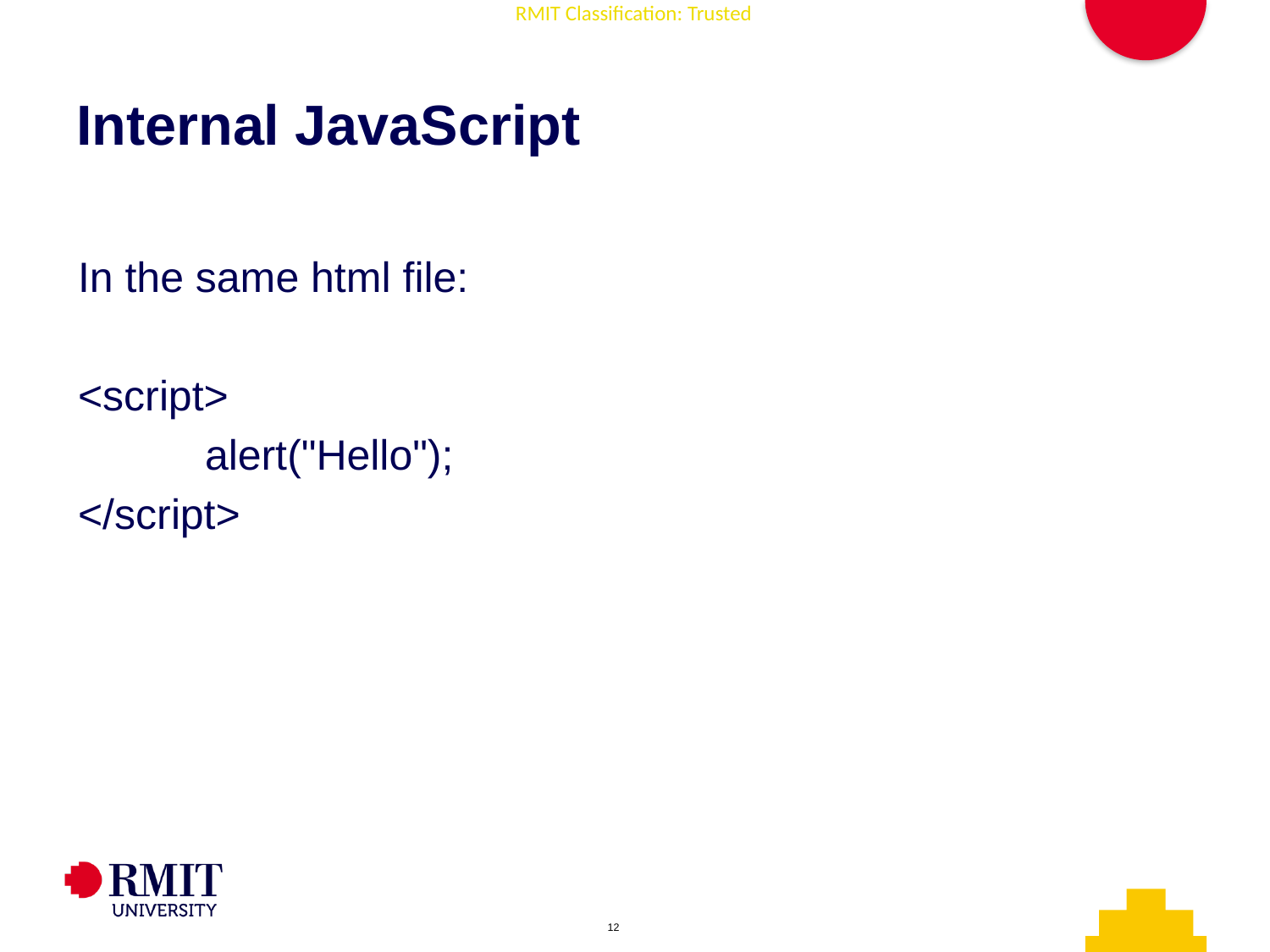

# Internal JavaScript
In the same html file:

<script>
	alert("Hello");
</script>

AD006 Associate Degree in IT